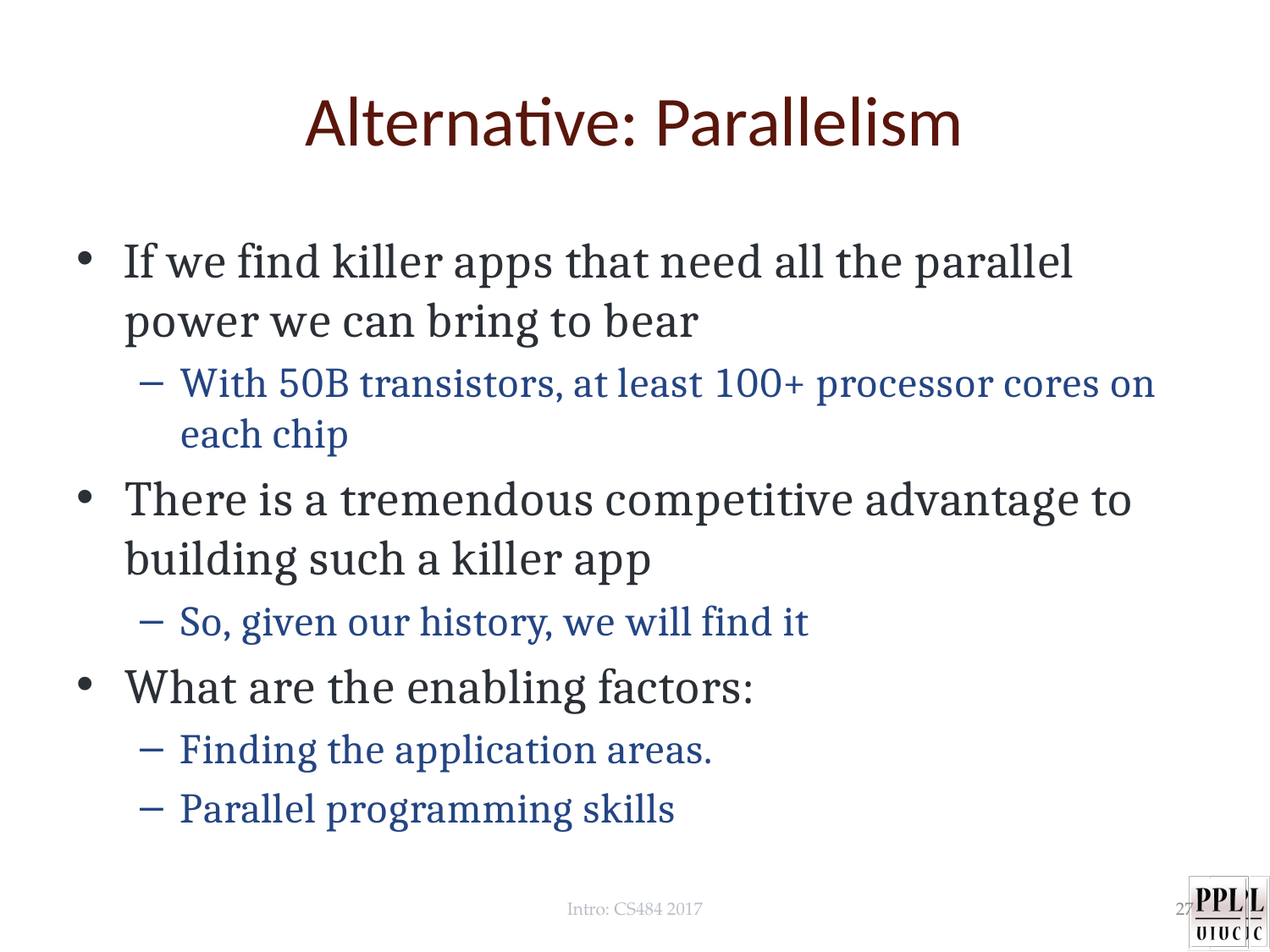

# Alternative: Parallelism
If we find killer apps that need all the parallel power we can bring to bear
With 50B transistors, at least 100+ processor cores on each chip
There is a tremendous competitive advantage to building such a killer app
So, given our history, we will find it
What are the enabling factors:
Finding the application areas.
Parallel programming skills

Intro: CS484 2017
27